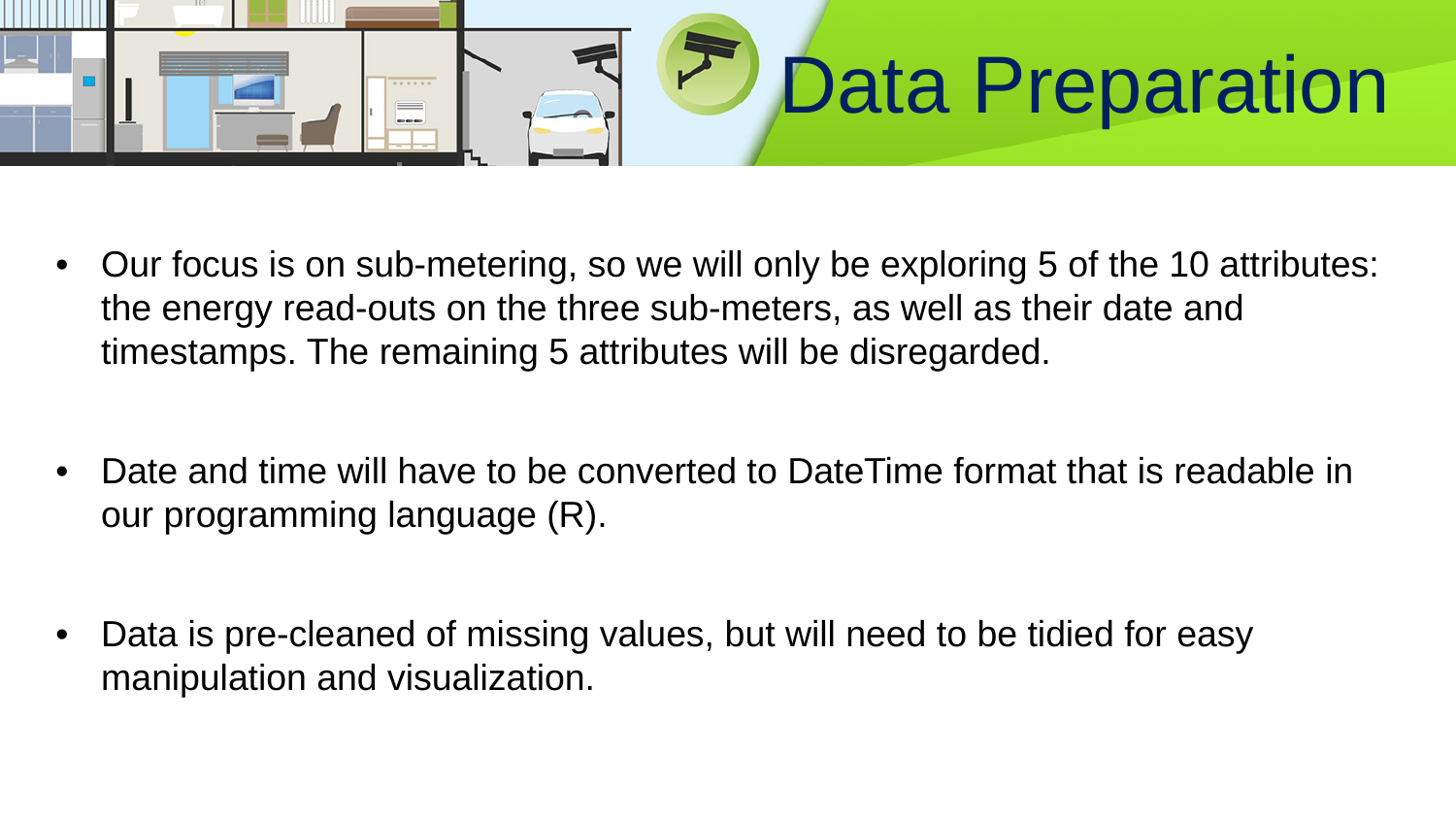

Data Preparation
Our focus is on sub-metering, so we will only be exploring 5 of the 10 attributes: the energy read-outs on the three sub-meters, as well as their date and timestamps. The remaining 5 attributes will be disregarded.

Date and time will have to be converted to DateTime format that is readable in our programming language (R).

Data is pre-cleaned of missing values, but will need to be tidied for easy manipulation and visualization.